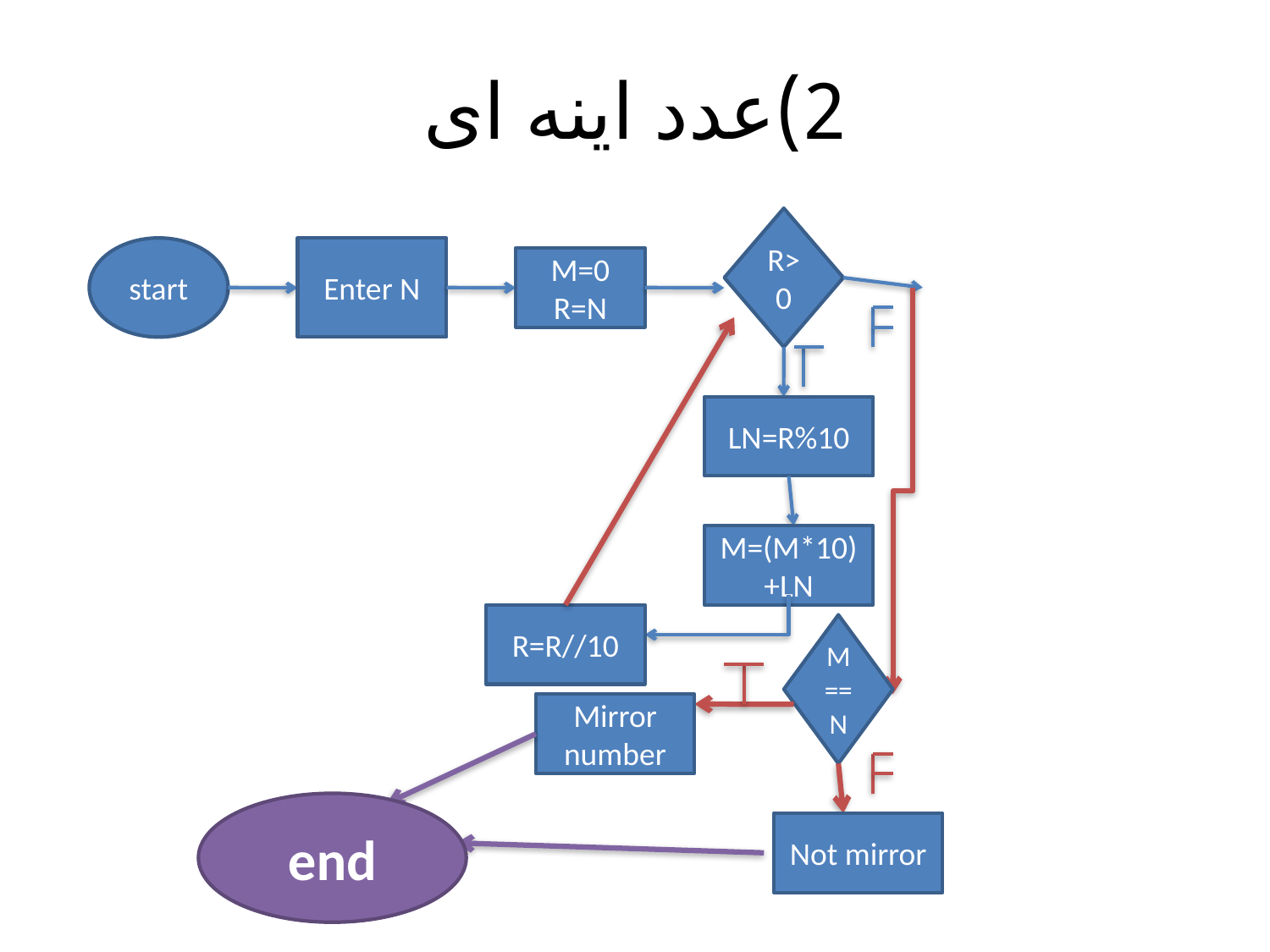

# 2)عدد اینه ای

R>0
start
Enter N
M=0
R=N
LN=R%10
M=(M*10)+LN
R=R//10
M==N
Mirror number
end
Not mirror